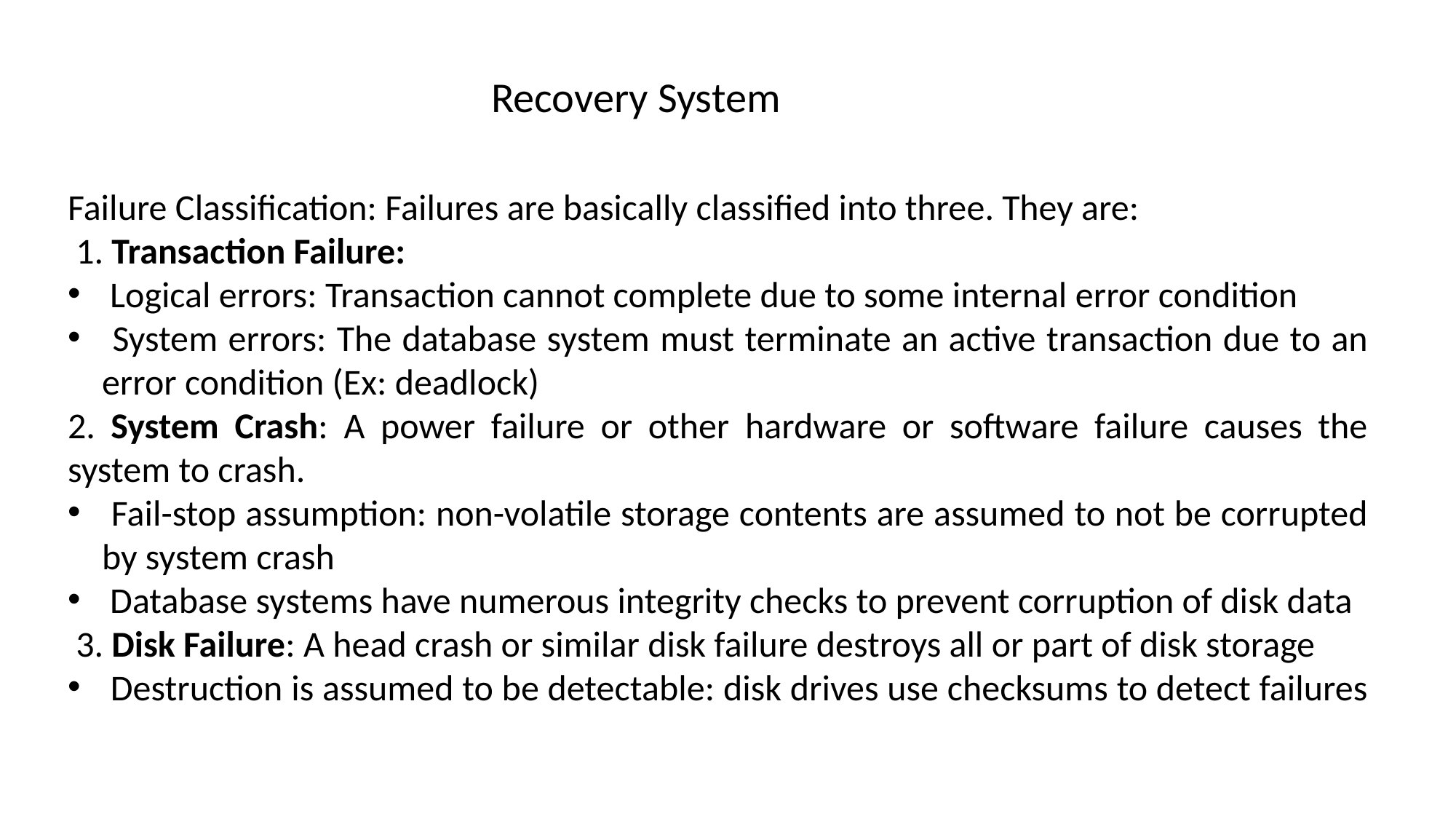

Recovery System
Failure Classification: Failures are basically classified into three. They are:
 1. Transaction Failure:
 Logical errors: Transaction cannot complete due to some internal error condition
 System errors: The database system must terminate an active transaction due to an error condition (Ex: deadlock)
2. System Crash: A power failure or other hardware or software failure causes the system to crash.
 Fail-stop assumption: non-volatile storage contents are assumed to not be corrupted by system crash
 Database systems have numerous integrity checks to prevent corruption of disk data
 3. Disk Failure: A head crash or similar disk failure destroys all or part of disk storage
 Destruction is assumed to be detectable: disk drives use checksums to detect failures